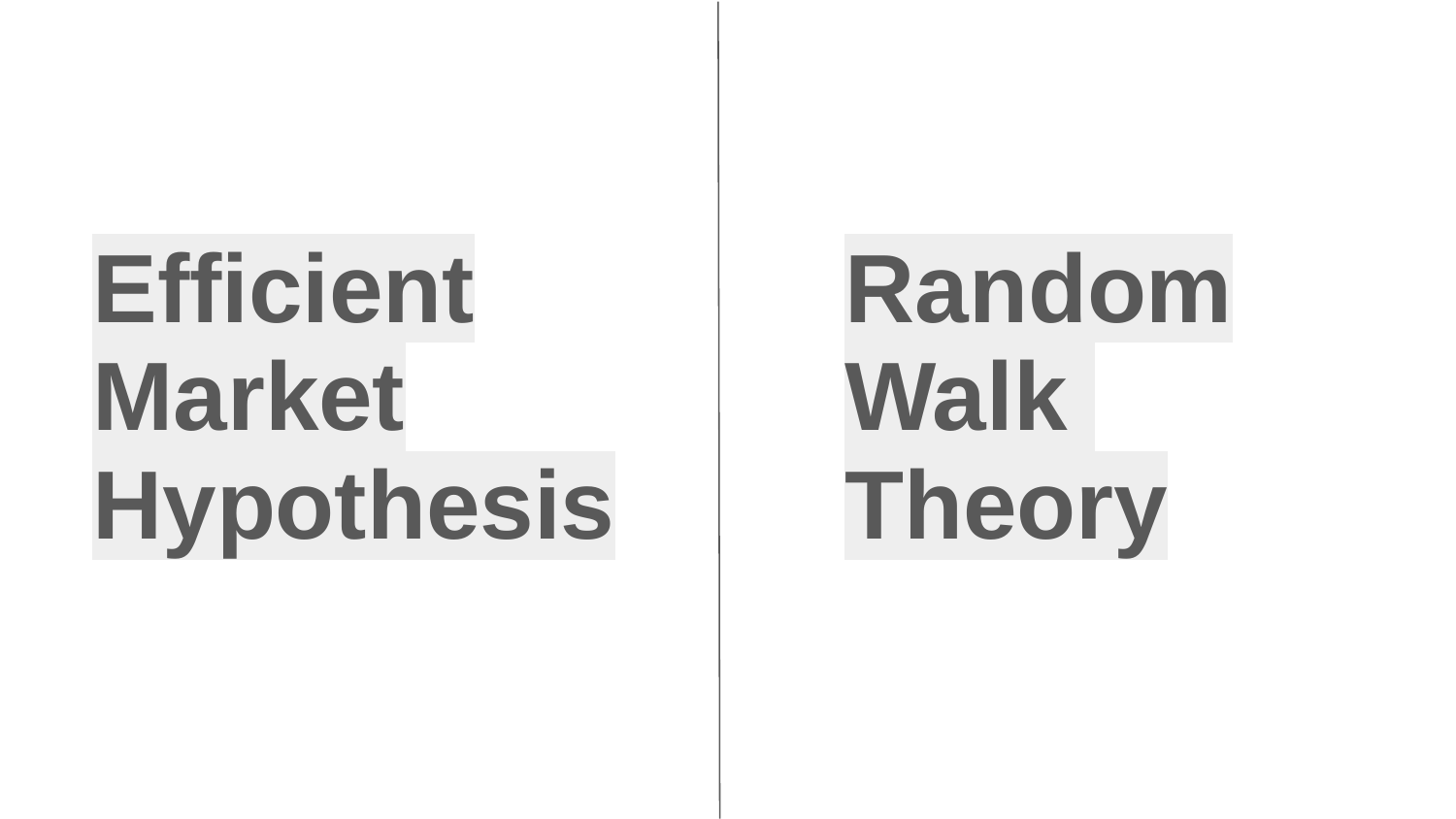

# Efficient Market Hypothesis
Random
Walk
Theory